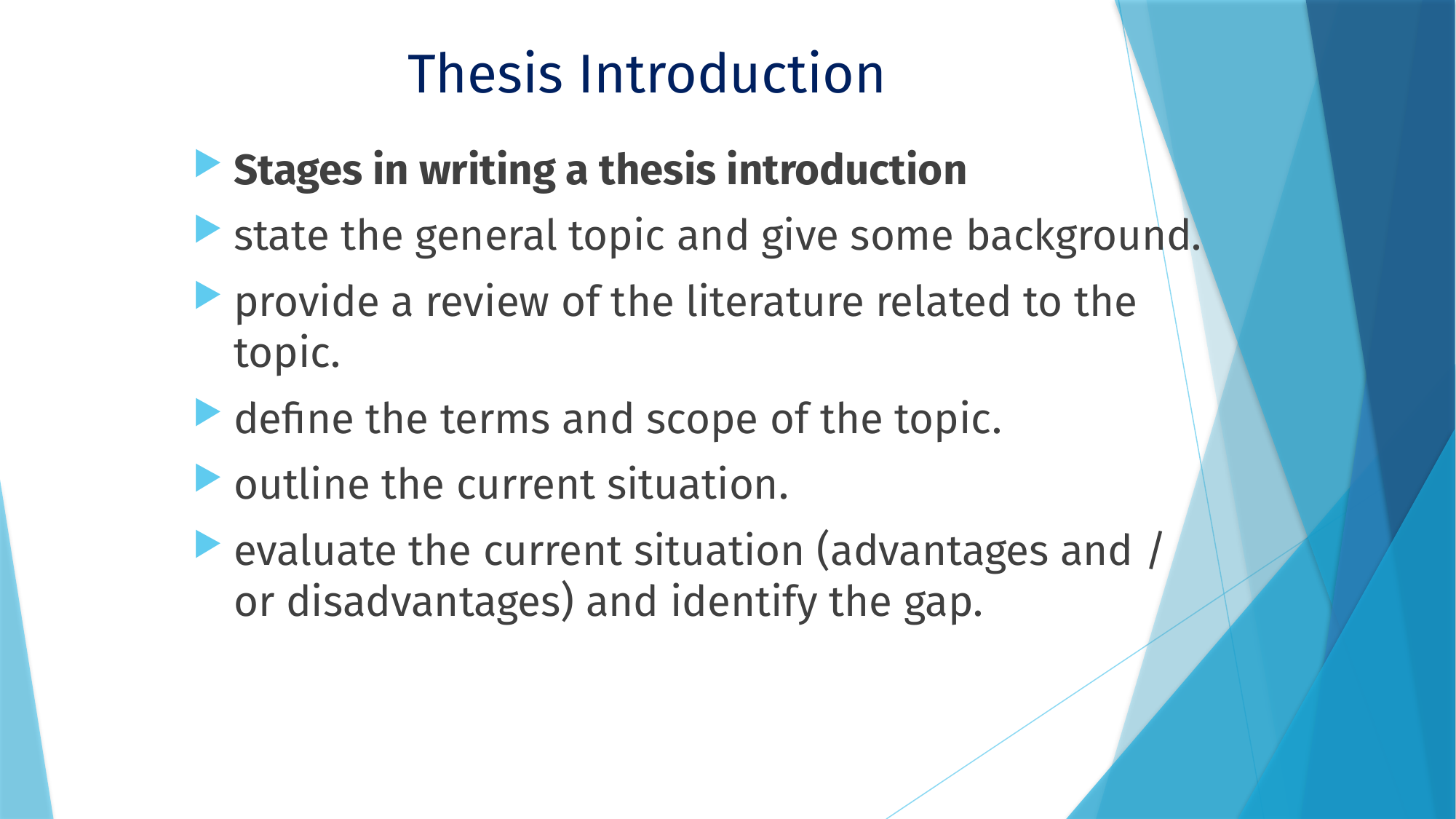

# Thesis Introduction
Stages in writing a thesis introduction
state the general topic and give some background.
provide a review of the literature related to the topic.
define the terms and scope of the topic.
outline the current situation.
evaluate the current situation (advantages and / or disadvantages) and identify the gap.